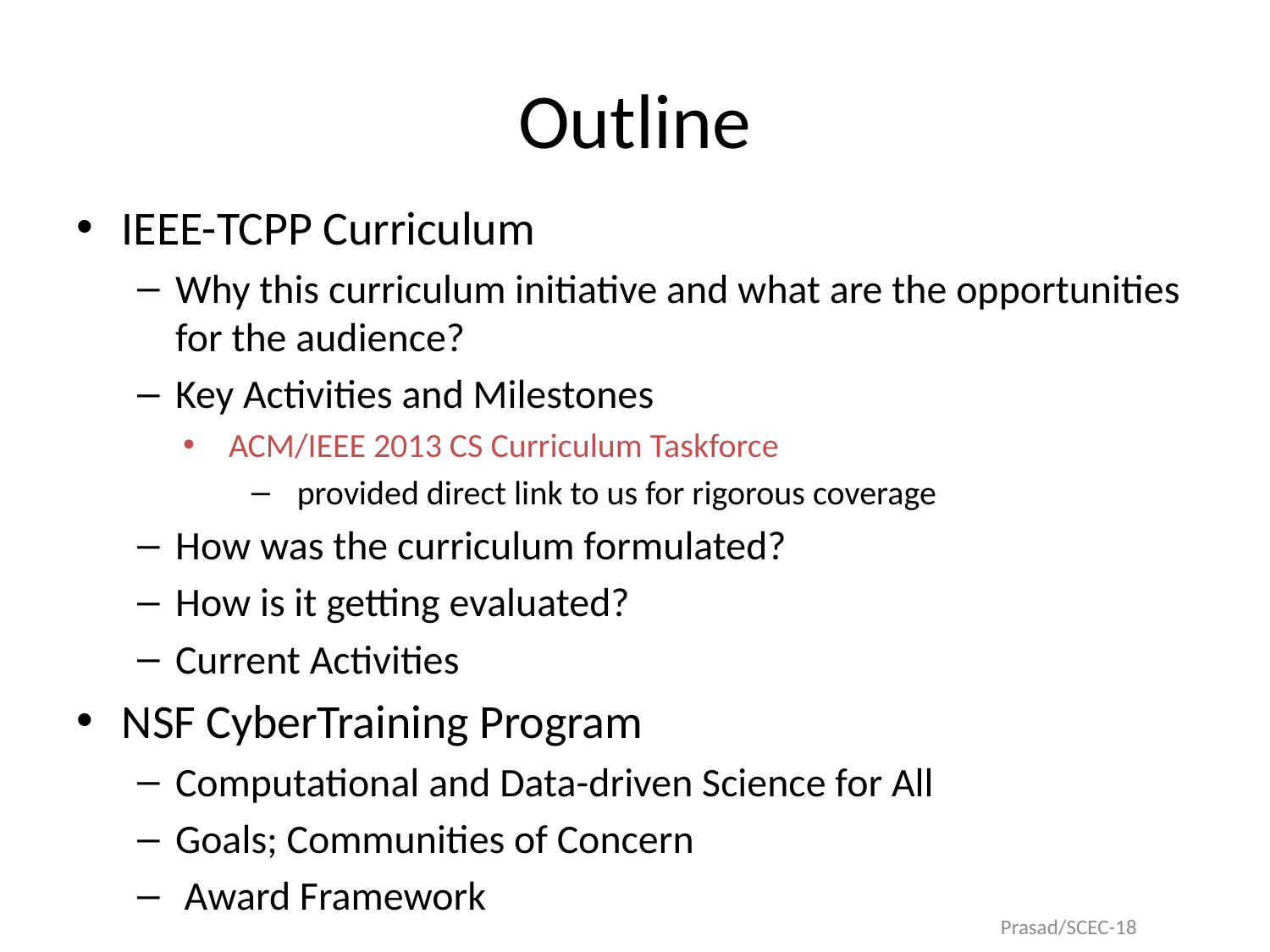

# Outline
IEEE-TCPP Curriculum
Why this curriculum initiative and what are the opportunities for the audience?
Key Activities and Milestones
ACM/IEEE 2013 CS Curriculum Taskforce
provided direct link to us for rigorous coverage
How was the curriculum formulated?
How is it getting evaluated?
Current Activities
NSF CyberTraining Program
Computational and Data-driven Science for All
Goals; Communities of Concern
 Award Framework

Prasad/SCEC-18